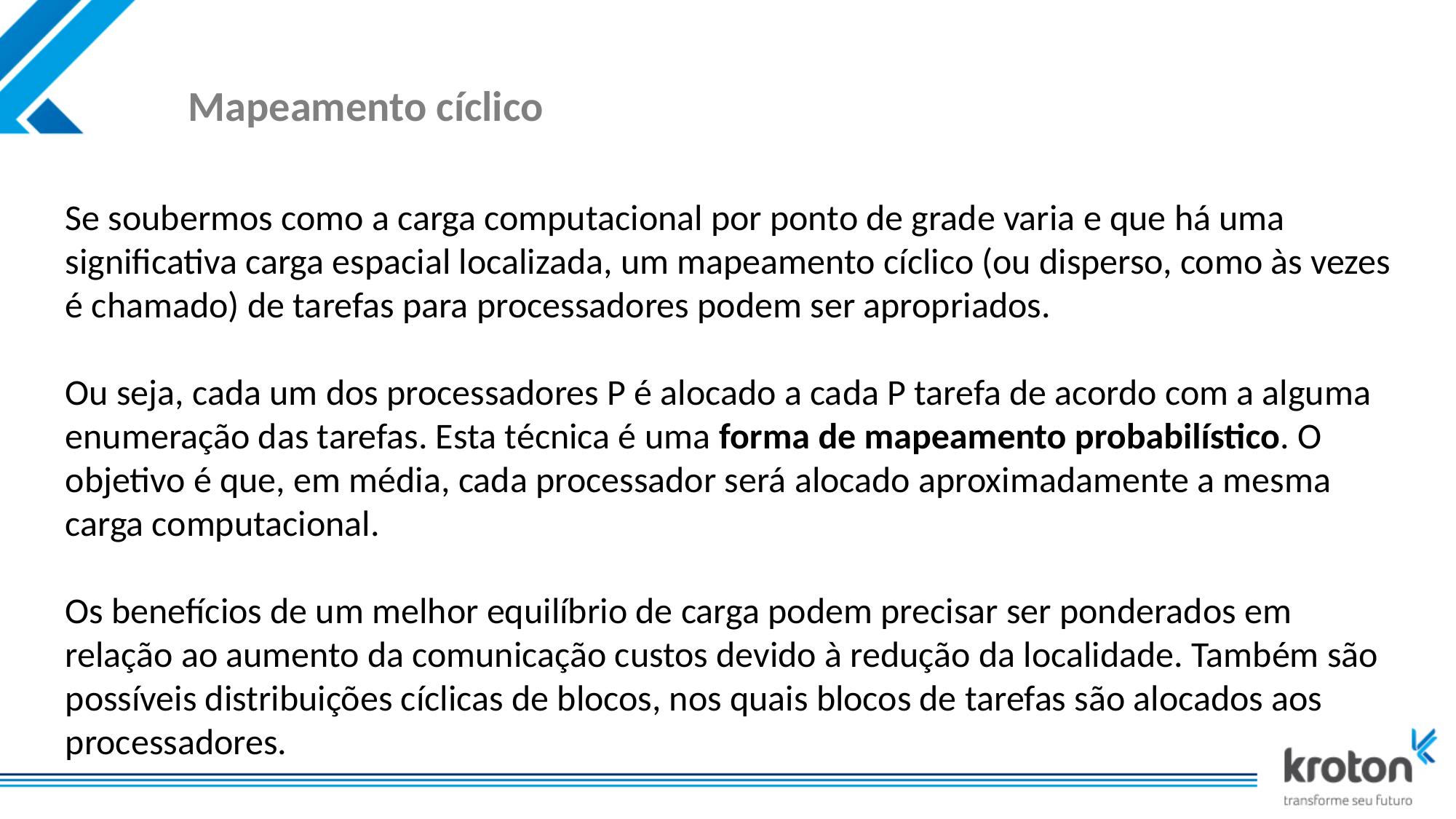

# Mapeamento cíclico

Se soubermos como a carga computacional por ponto de grade varia e que há uma significativa carga espacial localizada, um mapeamento cíclico (ou disperso, como às vezes é chamado) de tarefas para processadores podem ser apropriados.

Ou seja, cada um dos processadores P é alocado a cada P tarefa de acordo com a alguma enumeração das tarefas. Esta técnica é uma forma de mapeamento probabilístico. O objetivo é que, em média, cada processador será alocado aproximadamente a mesma carga computacional.

Os benefícios de um melhor equilíbrio de carga podem precisar ser ponderados em relação ao aumento da comunicação custos devido à redução da localidade. Também são possíveis distribuições cíclicas de blocos, nos quais blocos de tarefas são alocados aos processadores.